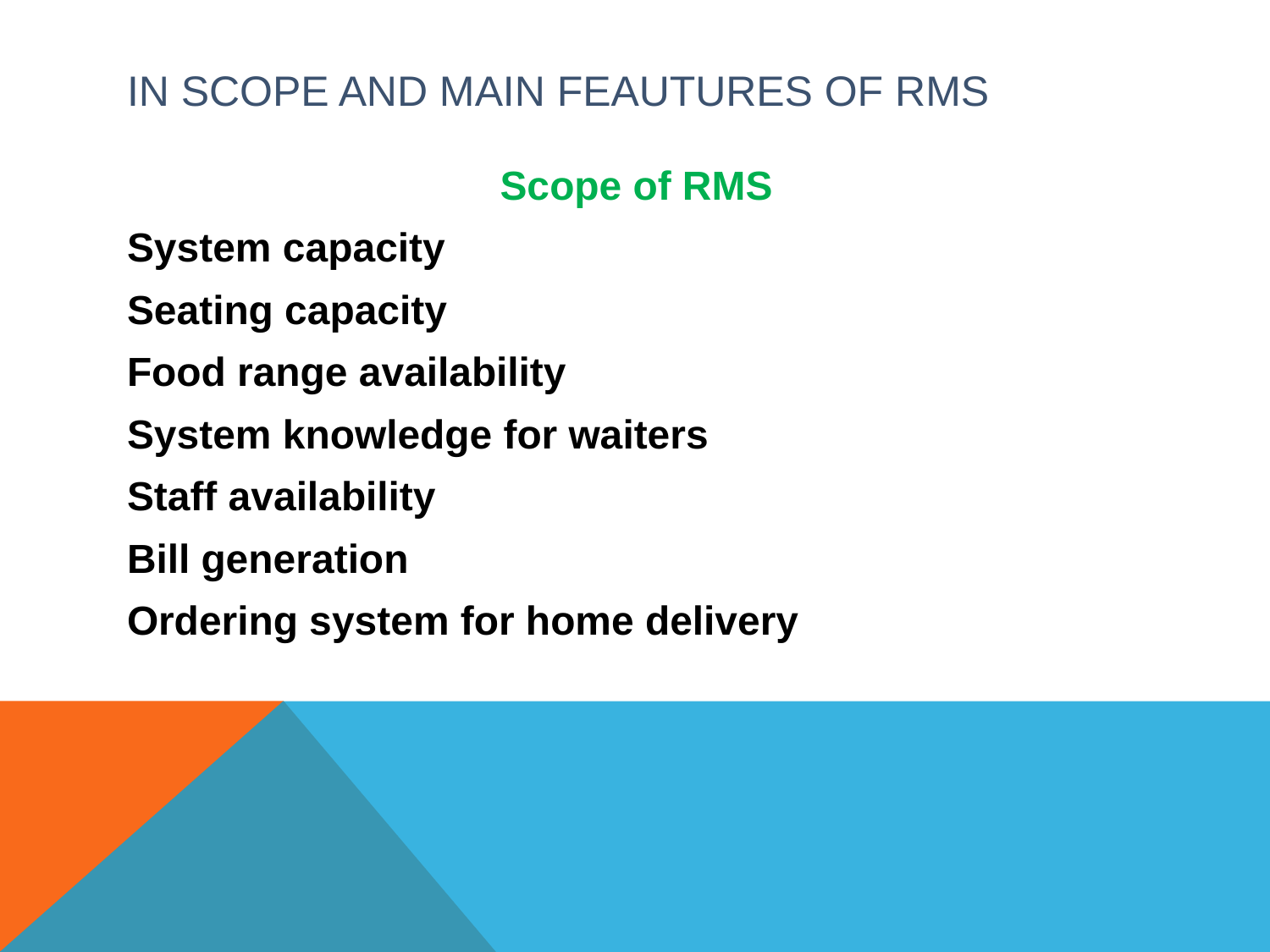

# In scope and main feautures of rms
Scope of RMS
System capacity
Seating capacity
Food range availability
System knowledge for waiters
Staff availability
Bill generation
Ordering system for home delivery